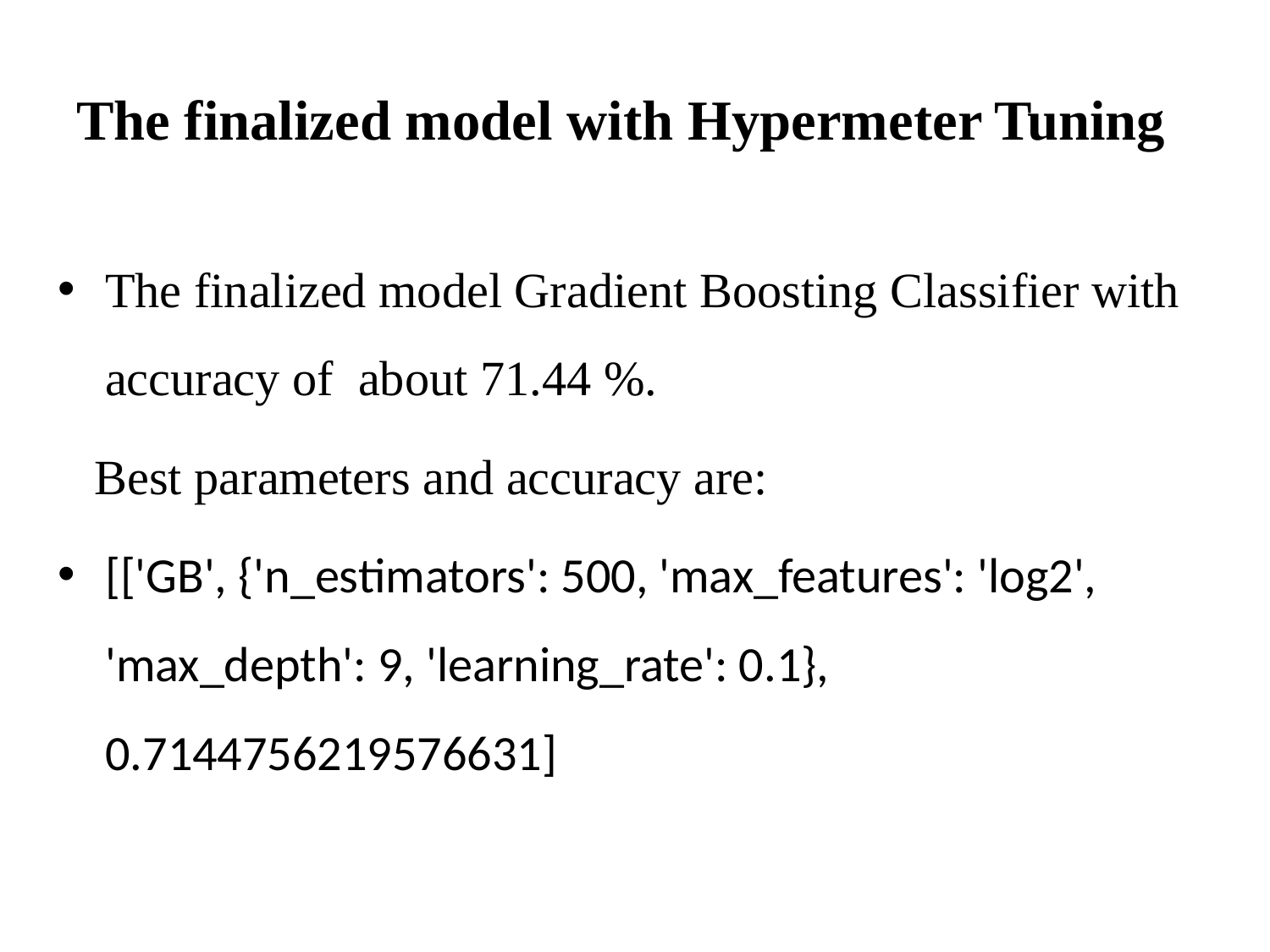

# The finalized model with Hypermeter Tuning
The finalized model Gradient Boosting Classifier with accuracy of  about 71.44 %.
   Best parameters and accuracy are:
[['GB', {'n_estimators': 500, 'max_features': 'log2', 'max_depth': 9, 'learning_rate': 0.1}, 0.7144756219576631]